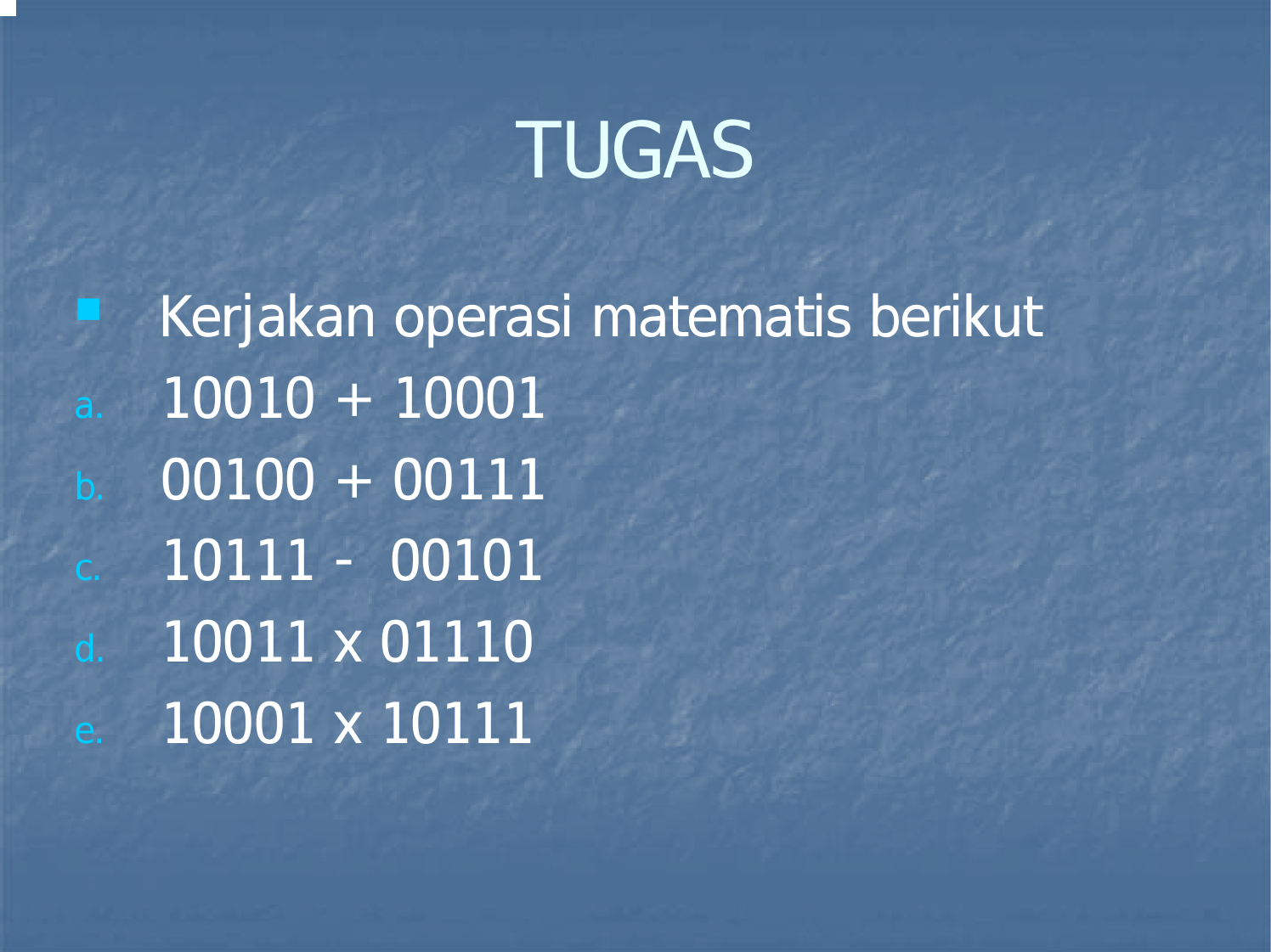

# TUGAS
Kerjakan operasi matematis berikut
a.	10010 + 10001
b.	00100 + 00111
c.	10111 -	00101
d.	10011 x 01110
e.	10001 x 10111